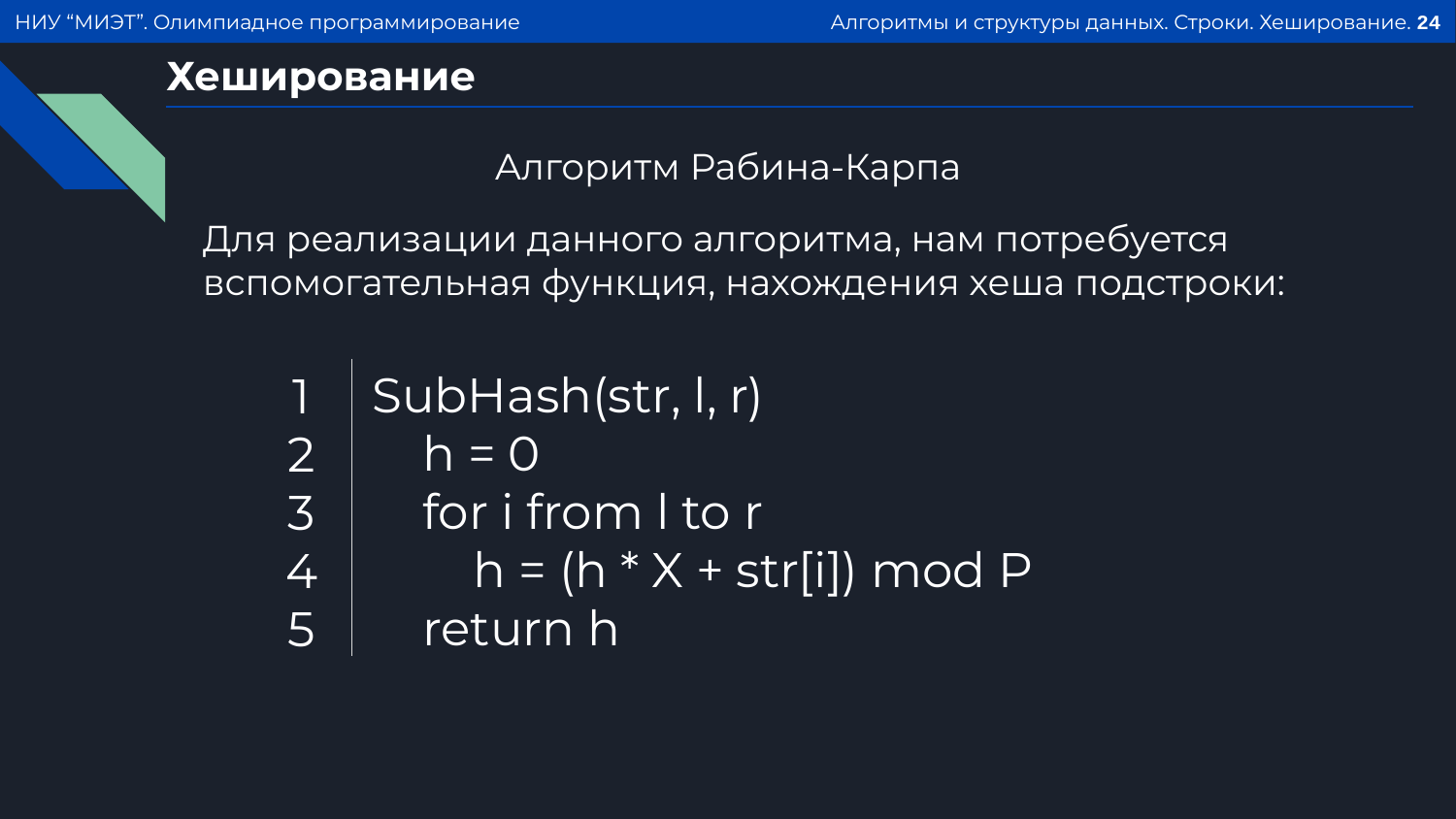

# Хеширование
Алгоритм Рабина-Карпа
Для реализации данного алгоритма, нам потребуется вспомогательная функция, нахождения хеша подстроки:
1
2
3
4
5
SubHash(str, l, r)
    h = 0
    for i from l to r
        h = (h * X + str[i]) mod P
    return h